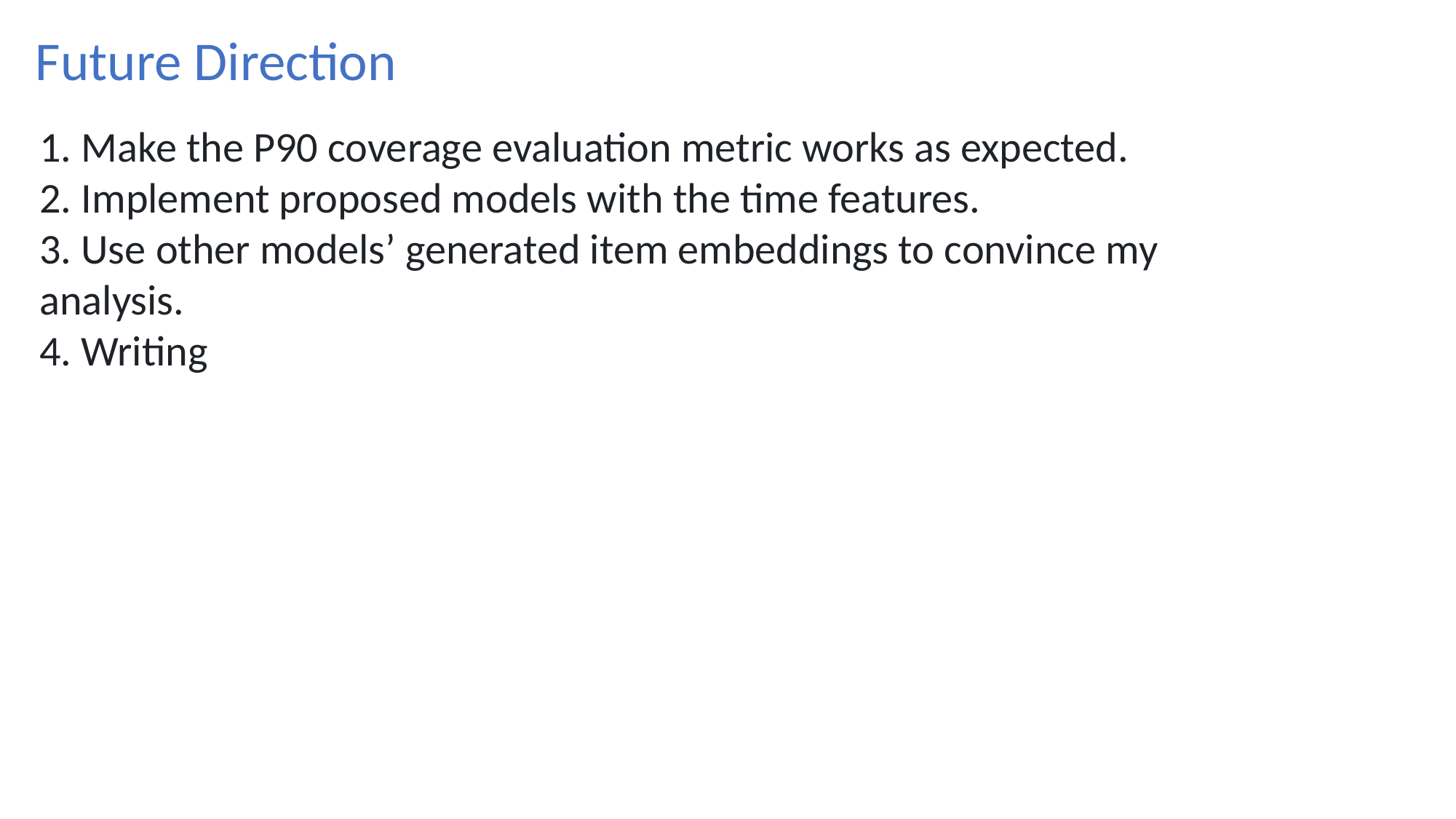

Future Direction

1. Make the P90 coverage evaluation metric works as expected.
2. Implement proposed models with the time features.
3. Use other models’ generated item embeddings to convince my analysis.
4. Writing